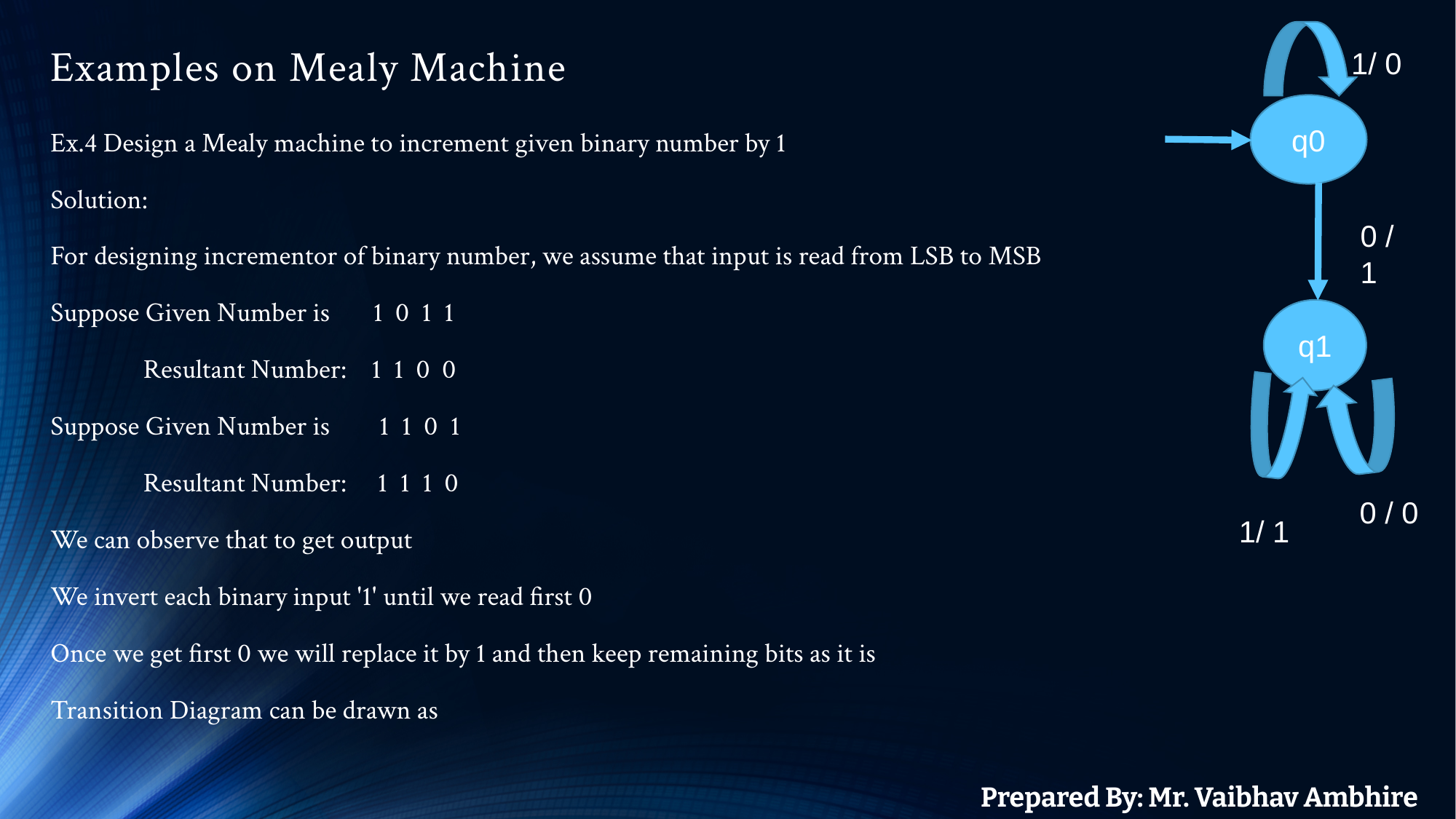

1/ 0
# Examples on Mealy Machine
q0
Ex.4 Design a Mealy machine to increment given binary number by 1
Solution:
For designing incrementor of binary number, we assume that input is read from LSB to MSB
Suppose Given Number is       1  0  1  1
               Resultant Number:    1  1  0  0
Suppose Given Number is        1  1  0  1
               Resultant Number:     1  1  1  0
We can observe that to get output
We invert each binary input '1' until we read first 0
Once we get first 0 we will replace it by 1 and then keep remaining bits as it is
Transition Diagram can be drawn as

0 / 1
q1

0 / 0
1/ 1